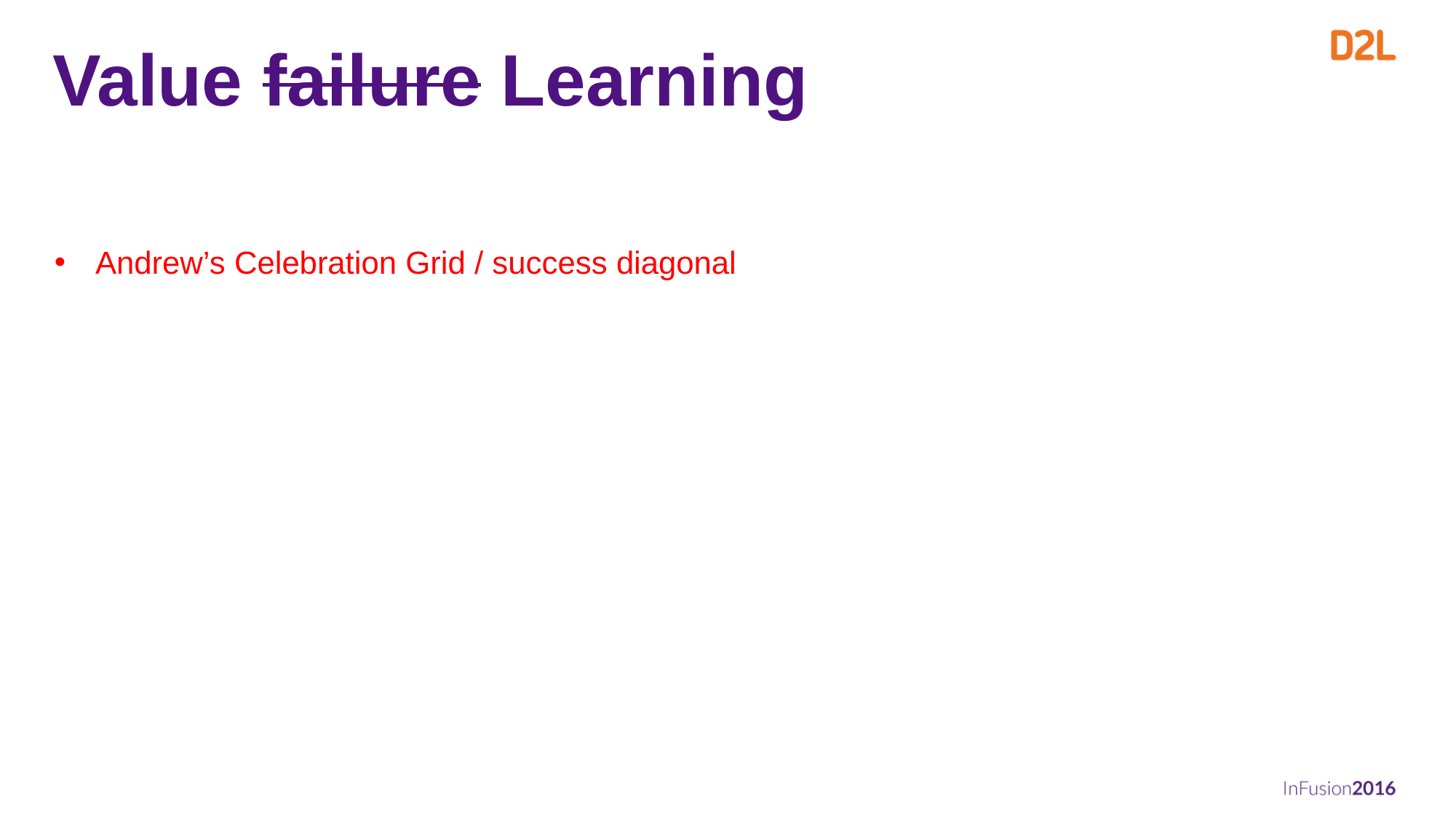

# Value failure Learning
Andrew’s Celebration Grid / success diagonal